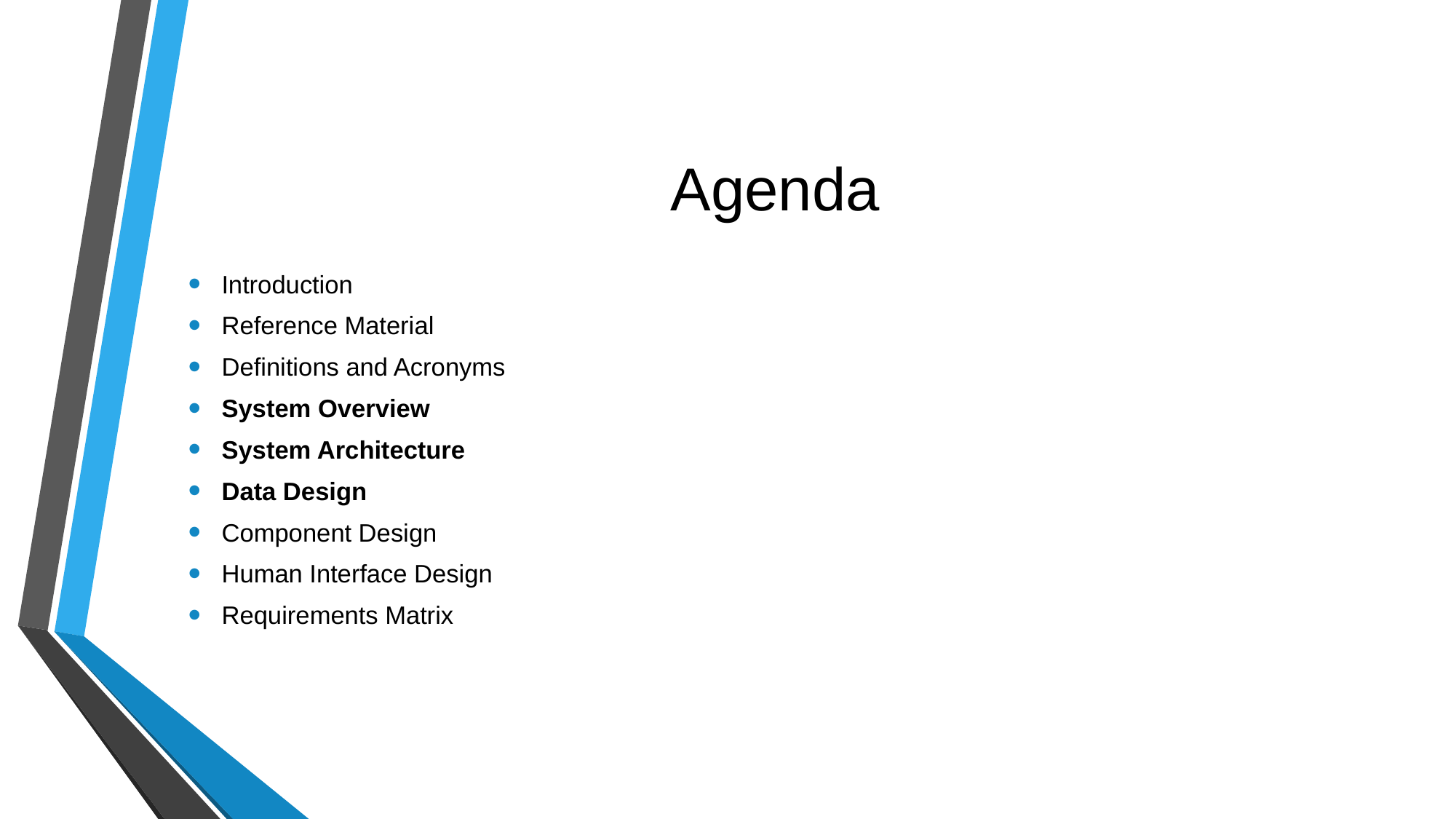

# Agenda
Introduction
Reference Material
Definitions and Acronyms
System Overview
System Architecture
Data Design
Component Design
Human Interface Design
Requirements Matrix